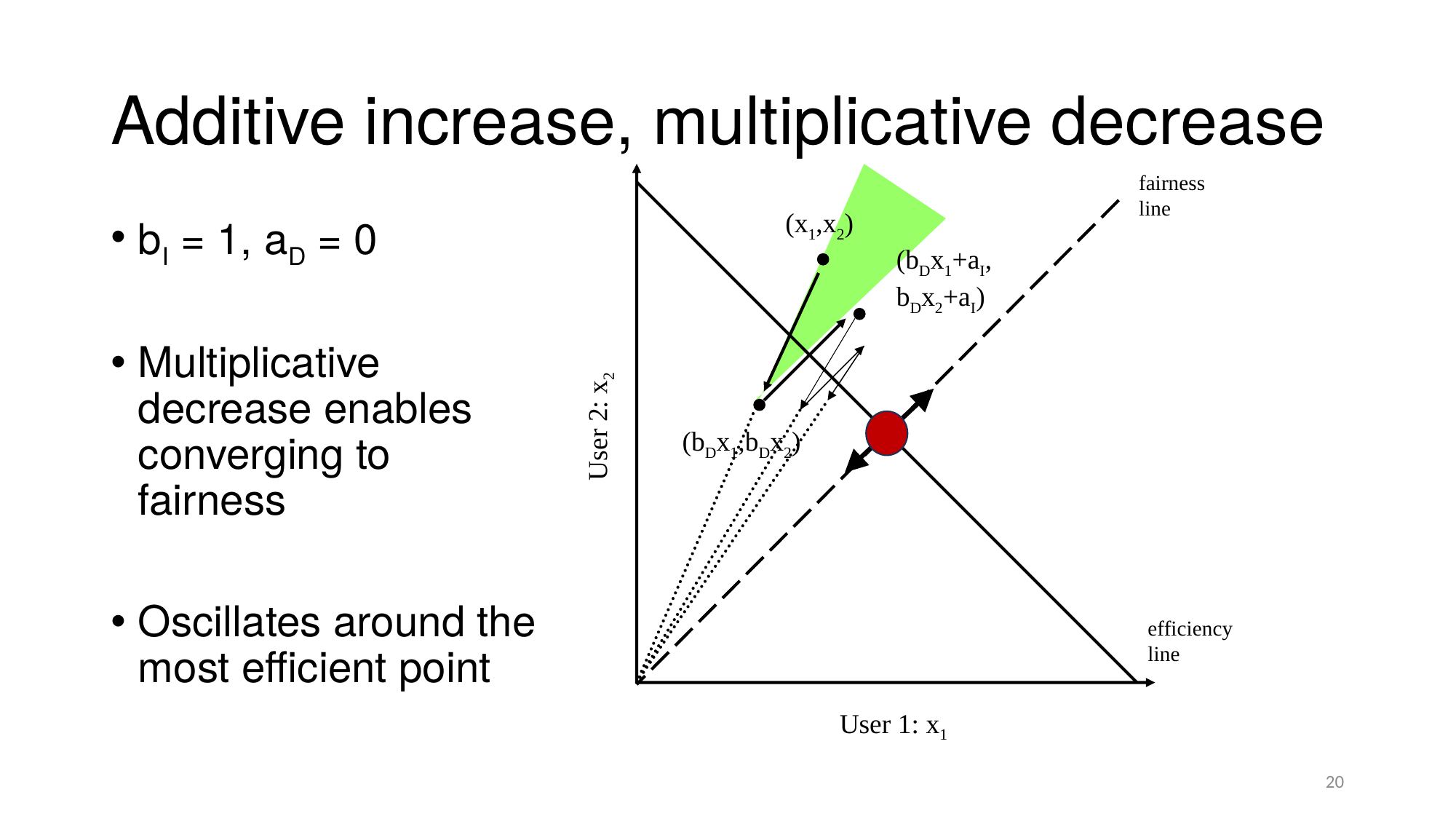

# Additive increase, multiplicative decrease

(bDx1+aI,
bDx2+aI)

fairness
line

(x1,x2)
bI = 1, aD = 0

Multiplicative decrease enables converging to fairness

Oscillates around the most efficient point

(bDx1,bDx2)

User 2: x2

efficiency
line
User 1: x1
20